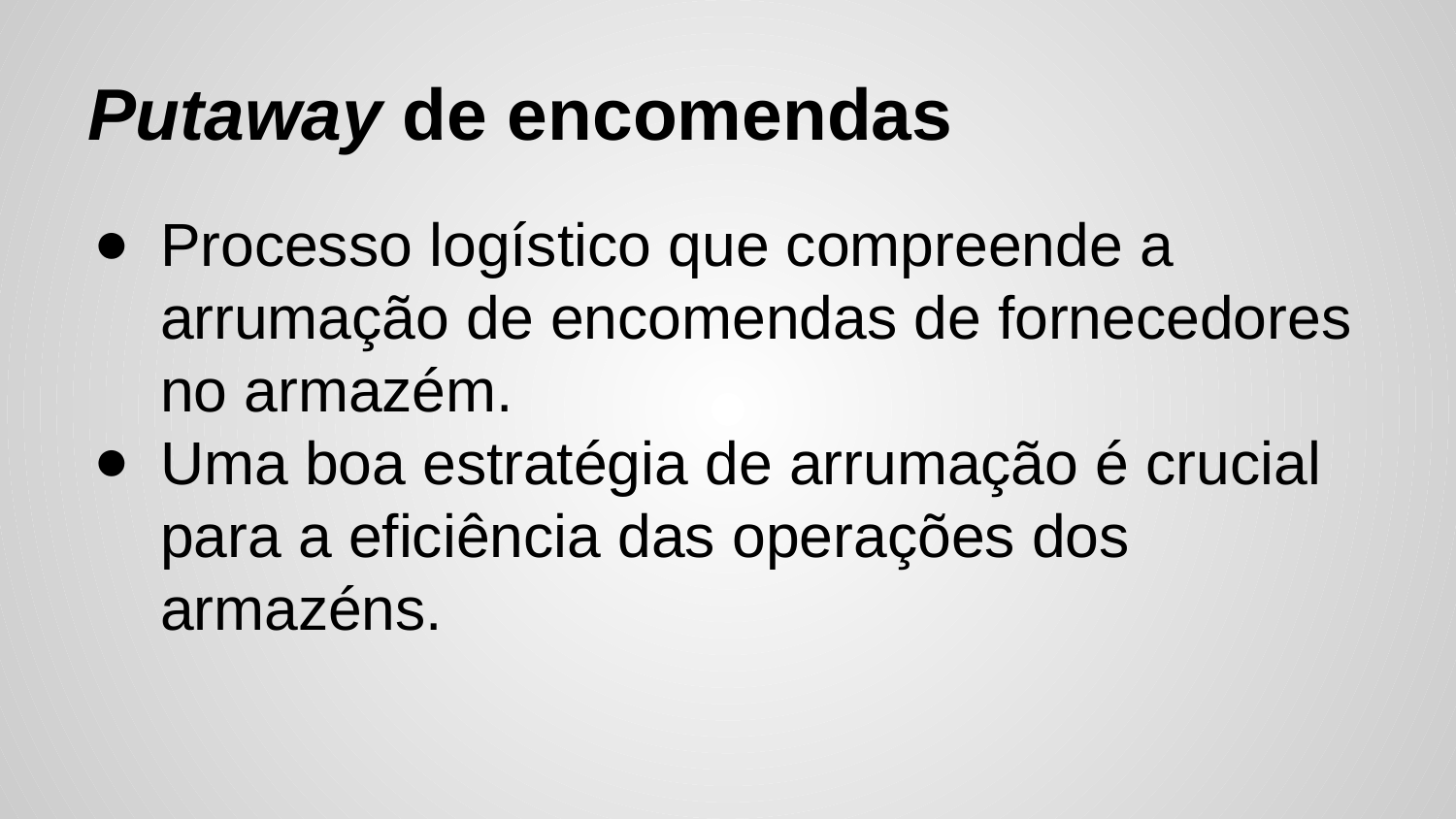

# Putaway de encomendas
Processo logístico que compreende a arrumação de encomendas de fornecedores no armazém.
Uma boa estratégia de arrumação é crucial para a eficiência das operações dos armazéns.